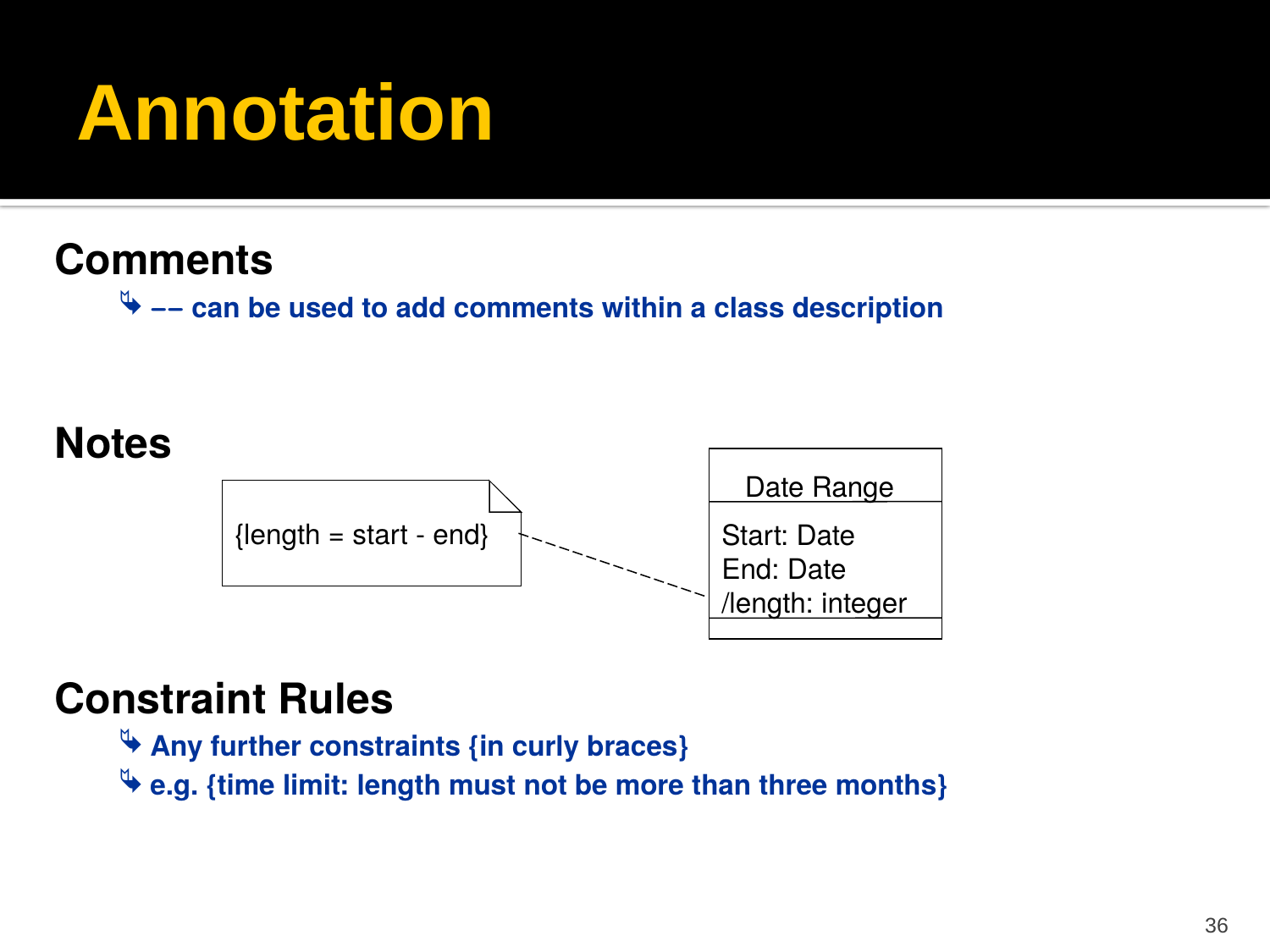

# Annotation
Comments
-- can be used to add comments within a class description

Notes

Constraint Rules
Any further constraints {in curly braces}
e.g. {time limit: length must not be more than three months}
   Date Range
Start: Date
End: Date
/length: integer

{length = start - end}

36